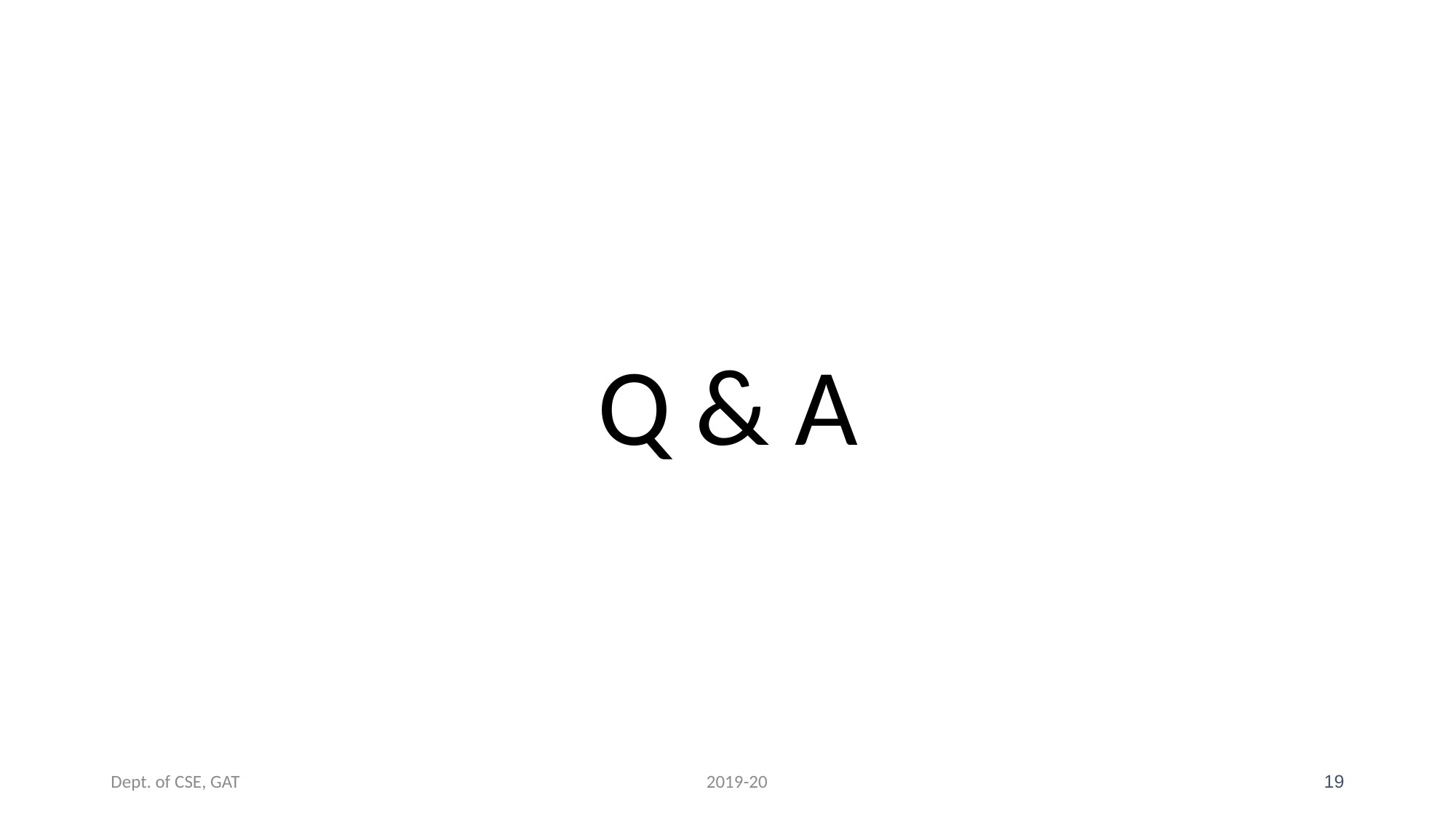

Q & A
Dept. of CSE, GAT                                                                                                                2019-20
19